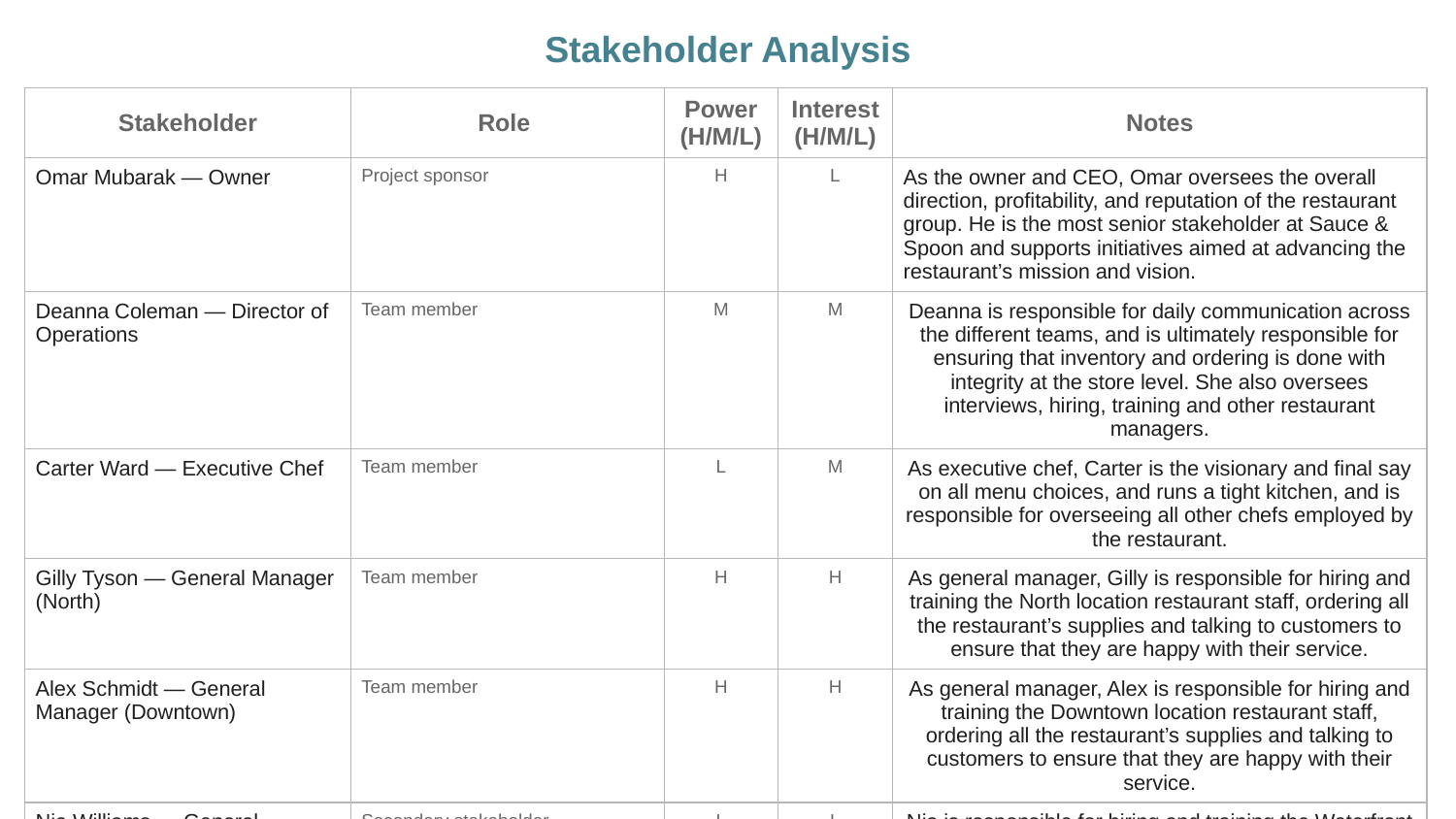

Stakeholder Analysis
| Stakeholder | Role | Power (H/M/L) | Interest (H/M/L) | Notes |
| --- | --- | --- | --- | --- |
| Omar Mubarak — Owner | Project sponsor | H | L | As the owner and CEO, Omar oversees the overall direction, profitability, and reputation of the restaurant group. He is the most senior stakeholder at Sauce & Spoon and supports initiatives aimed at advancing the restaurant’s mission and vision. |
| Deanna Coleman — Director of Operations | Team member | M | M | Deanna is responsible for daily communication across the different teams, and is ultimately responsible for ensuring that inventory and ordering is done with integrity at the store level. She also oversees interviews, hiring, training and other restaurant managers. |
| Carter Ward — Executive Chef | Team member | L | M | As executive chef, Carter is the visionary and final say on all menu choices, and runs a tight kitchen, and is responsible for overseeing all other chefs employed by the restaurant. |
| Gilly Tyson — General Manager (North) | Team member | H | H | As general manager, Gilly is responsible for hiring and training the North location restaurant staff, ordering all the restaurant’s supplies and talking to customers to ensure that they are happy with their service. |
| Alex Schmidt — General Manager (Downtown) | Team member | H | H | As general manager, Alex is responsible for hiring and training the Downtown location restaurant staff, ordering all the restaurant’s supplies and talking to customers to ensure that they are happy with their service. |
| Nia Williams — General Manager (Waterfront) | Secondary stakeholder | L | L | Nia is responsible for hiring and training the Waterfront location restaurant staff, ordering all the restaurant’s supplies and talking to customers to ensure that they are happy with their service. |
| Zane Dutchman — Kitchen Manager (North) | Secondary stakeholder | L | M | As kitchen manager, Zane is responsible for overseeing the day-to-day back of house operations and administrative tasks at the North location. They are also responsible for controlling costs and managing labor. |
| Larissa Stein — Kitchen Manager (Downtown) | Secondary stakeholder | L | M | As kitchen manager, Larissa is responsible for overseeing the day-to-day back of house operations and administrative tasks at the Downtown location. She is also responsible for controlling costs and managing labor. |
| Seydou Diallo — Restaurant Technology Consultant | Team member | M | H | Seydou helps restaurants like Sauce & Spoon implement cost-effective, integrated and easy-to-use restaurant technology systems. He determines the needs of the client, highlights where technology can streamline processes and improve the guest experience, then designs and implements an appropriate solution. |